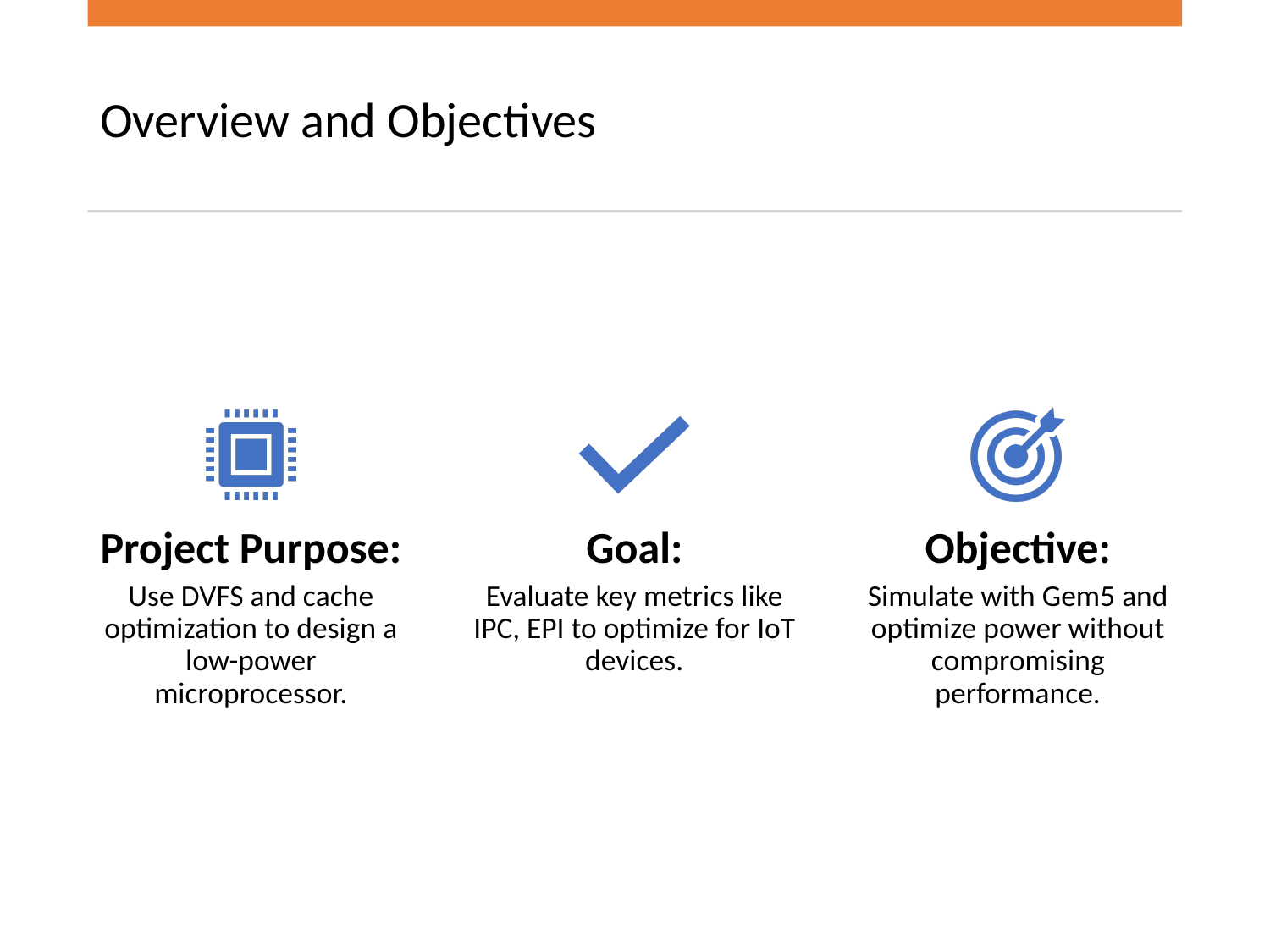

# Overview and Objectives

Project Purpose:
Use DVFS and cache optimization to design a low-power microprocessor.
Goal:
Evaluate key metrics like IPC, EPI to optimize for IoT devices.
Objective:
Simulate with Gem5 and optimize power without compromising performance.